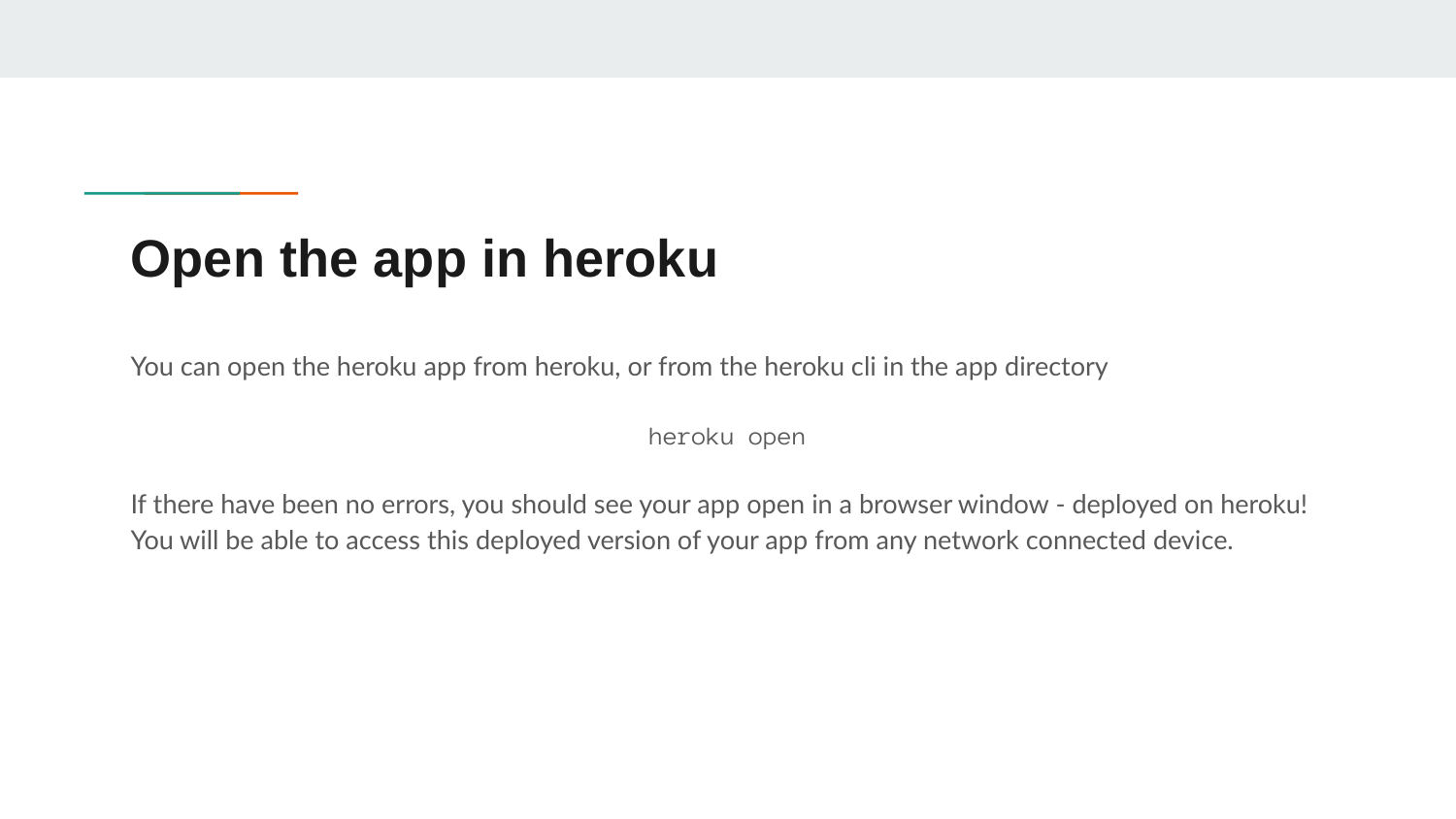

# Open the app in heroku
You can open the heroku app from heroku, or from the heroku cli in the app directory
heroku open
If there have been no errors, you should see your app open in a browser window - deployed on heroku! You will be able to access this deployed version of your app from any network connected device.